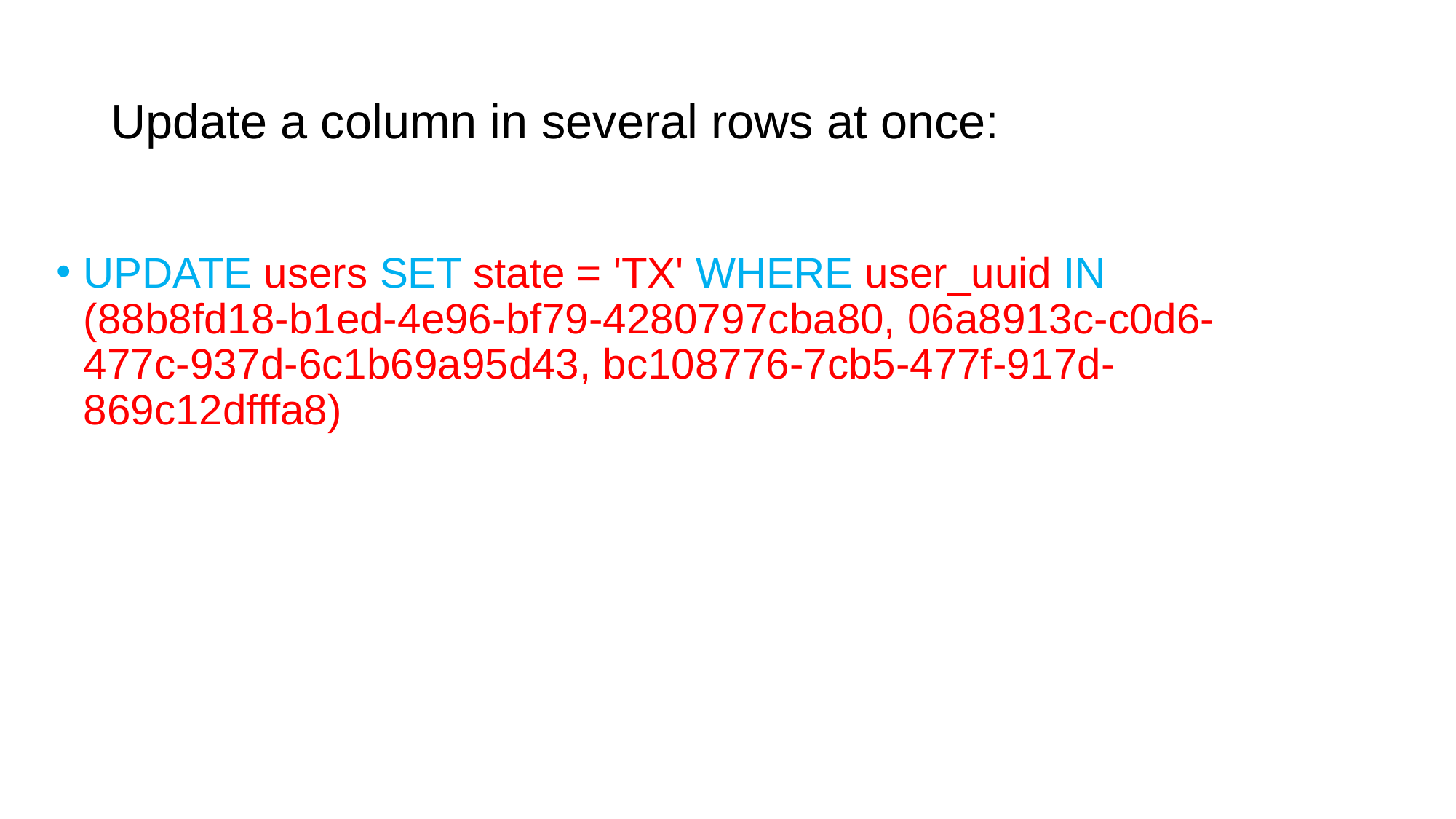

# Update a column in several rows at once:
UPDATE users SET state = 'TX' WHERE user_uuid IN (88b8fd18-b1ed-4e96-bf79-4280797cba80, 06a8913c-c0d6-477c-937d-6c1b69a95d43, bc108776-7cb5-477f-917d-869c12dfffa8)